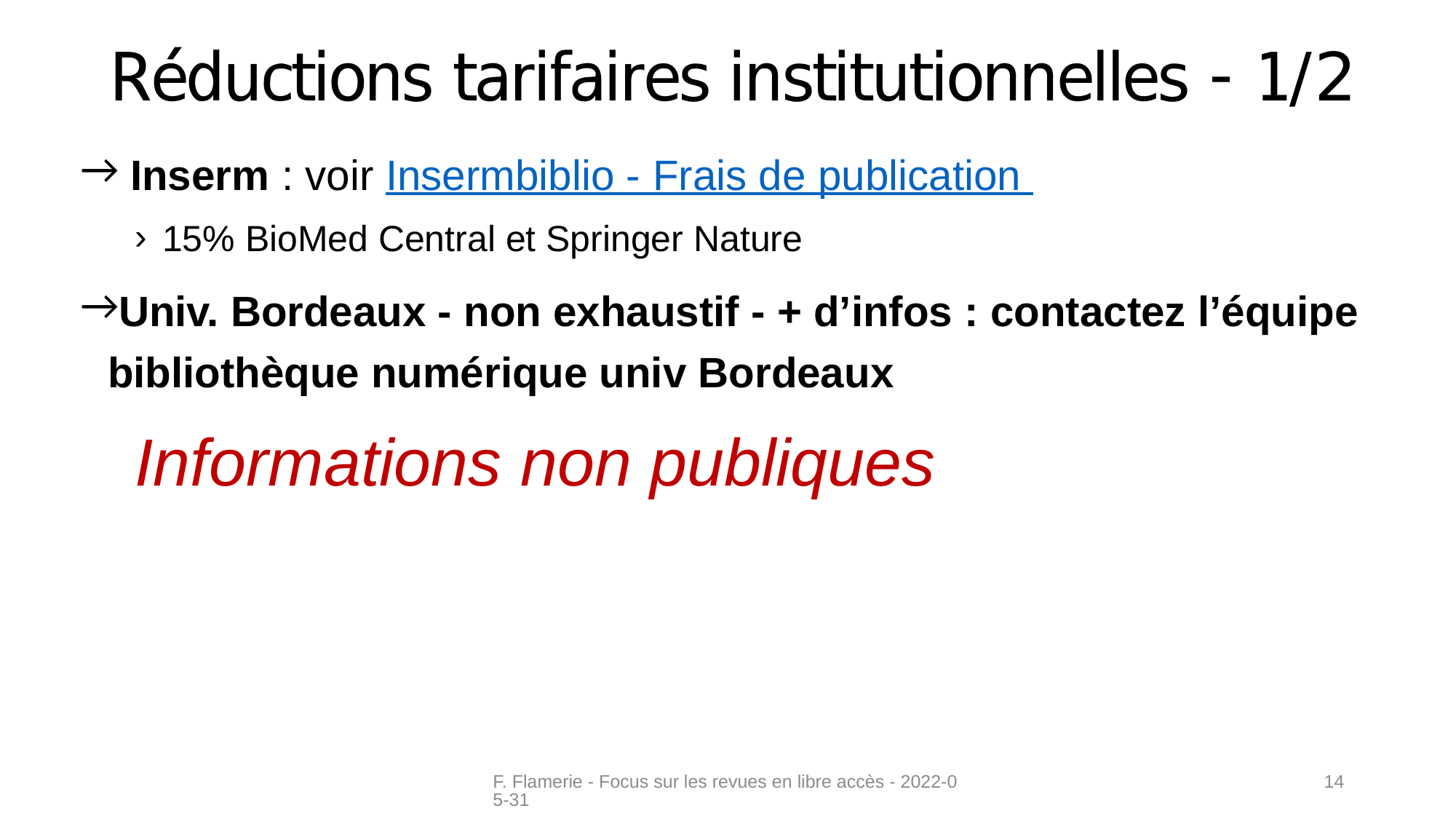

# Réductions tarifaires institutionnelles - 1/2
 Inserm : voir Insermbiblio - Frais de publication
15% BioMed Central et Springer Nature
Univ. Bordeaux - non exhaustif - + d’infos : contactez l’équipe bibliothèque numérique univ Bordeaux
Informations non publiques

F. Flamerie - Focus sur les revues en libre accès - 2022-05-31
14